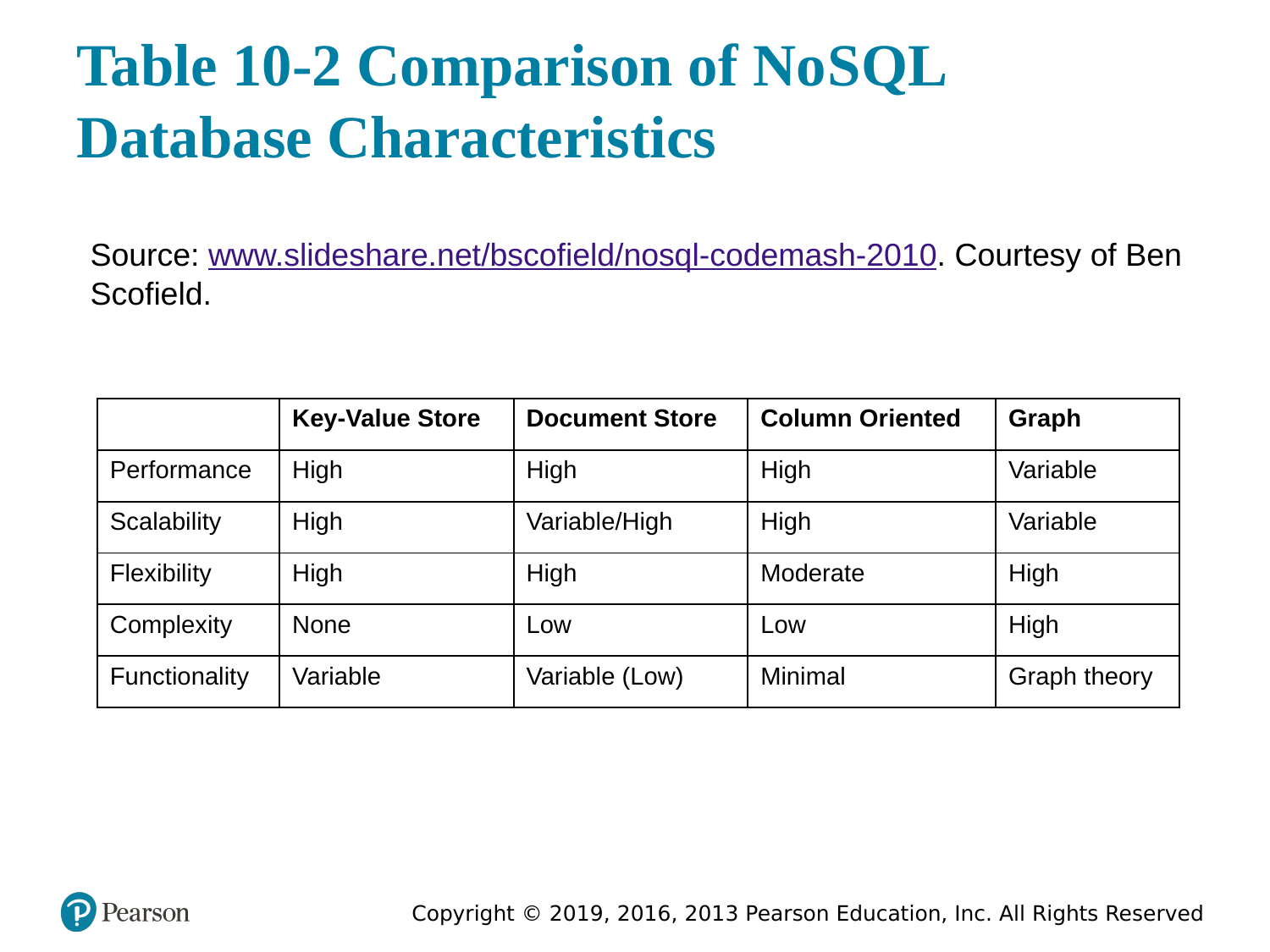

# Table 10-2 Comparison of No S Q L Database Characteristics
Source: www.slideshare.net/bscofield/nosql-codemash-2010. Courtesy of Ben Scofield.
| Blank | Key-Value Store | Document Store | Column Oriented | Graph |
| --- | --- | --- | --- | --- |
| Performance | High | High | High | Variable |
| Scalability | High | Variable/High | High | Variable |
| Flexibility | High | High | Moderate | High |
| Complexity | None | Low | Low | High |
| Functionality | Variable | Variable (Low) | Minimal | Graph theory |